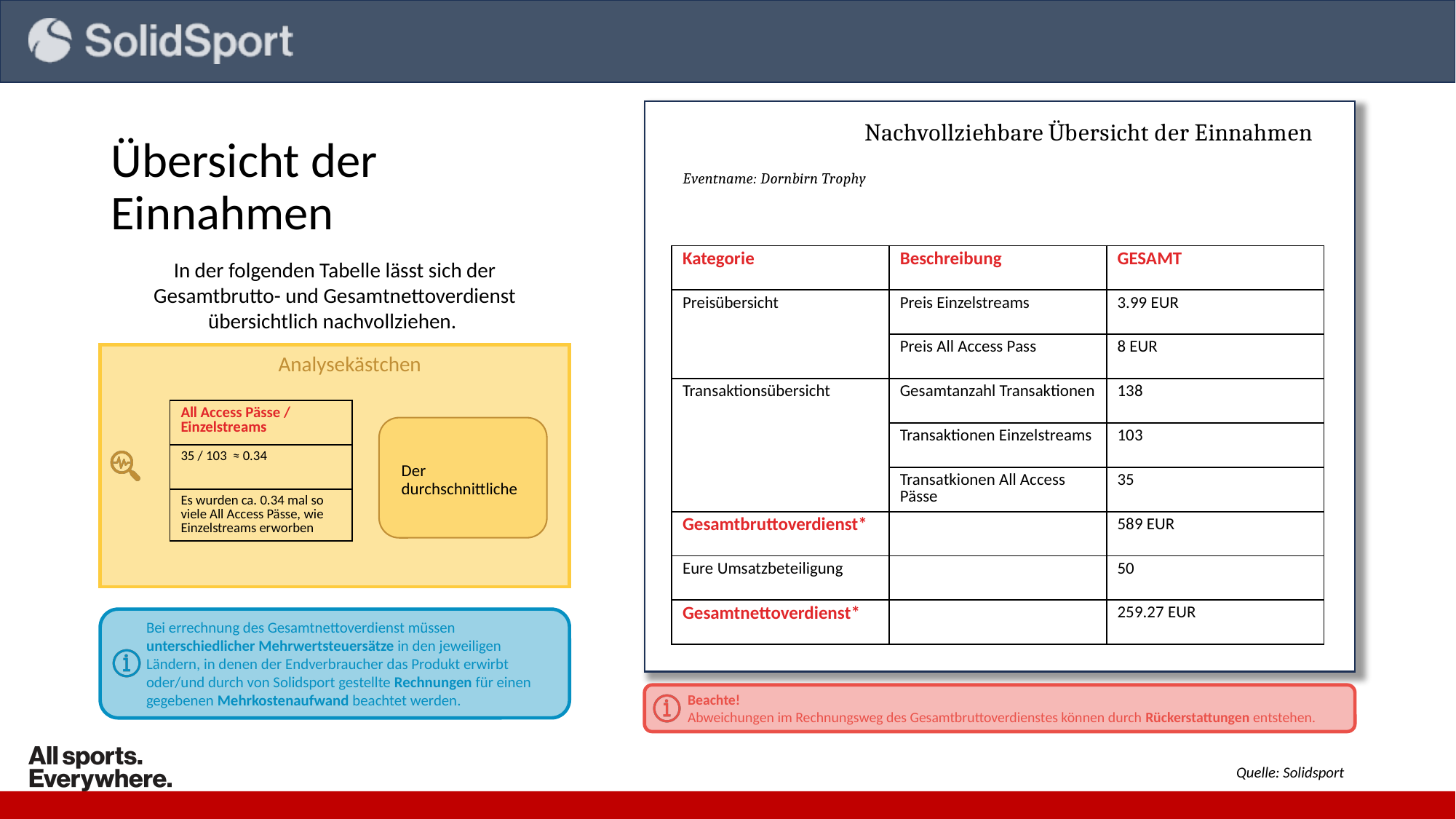

# Übersicht der Einnahmen
Nachvollziehbare Übersicht der Einnahmen
Eventname: Dornbirn Trophy
| Kategorie | Beschreibung | GESAMT |
| --- | --- | --- |
| Preisübersicht | Preis Einzelstreams | 3.99 EUR |
|  | Preis All Access Pass | 8 EUR |
| Transaktionsübersicht | Gesamtanzahl Transaktionen | 138 |
|  | Transaktionen Einzelstreams | 103 |
|  | Transatkionen All Access Pässe | 35 |
| Gesamtbruttoverdienst\* |  | 589 EUR |
| Eure Umsatzbeteiligung |  | 50 |
| Gesamtnettoverdienst\* |  | 259.27 EUR |
| All Access Pässe / Einzelstreams |
| --- |
| 35 / 103 ≈ 0.34 |
| Es wurden ca. 0.34 mal so viele All Access Pässe, wie Einzelstreams erworben |
Der durchschnittliche
Quelle: Solidsport